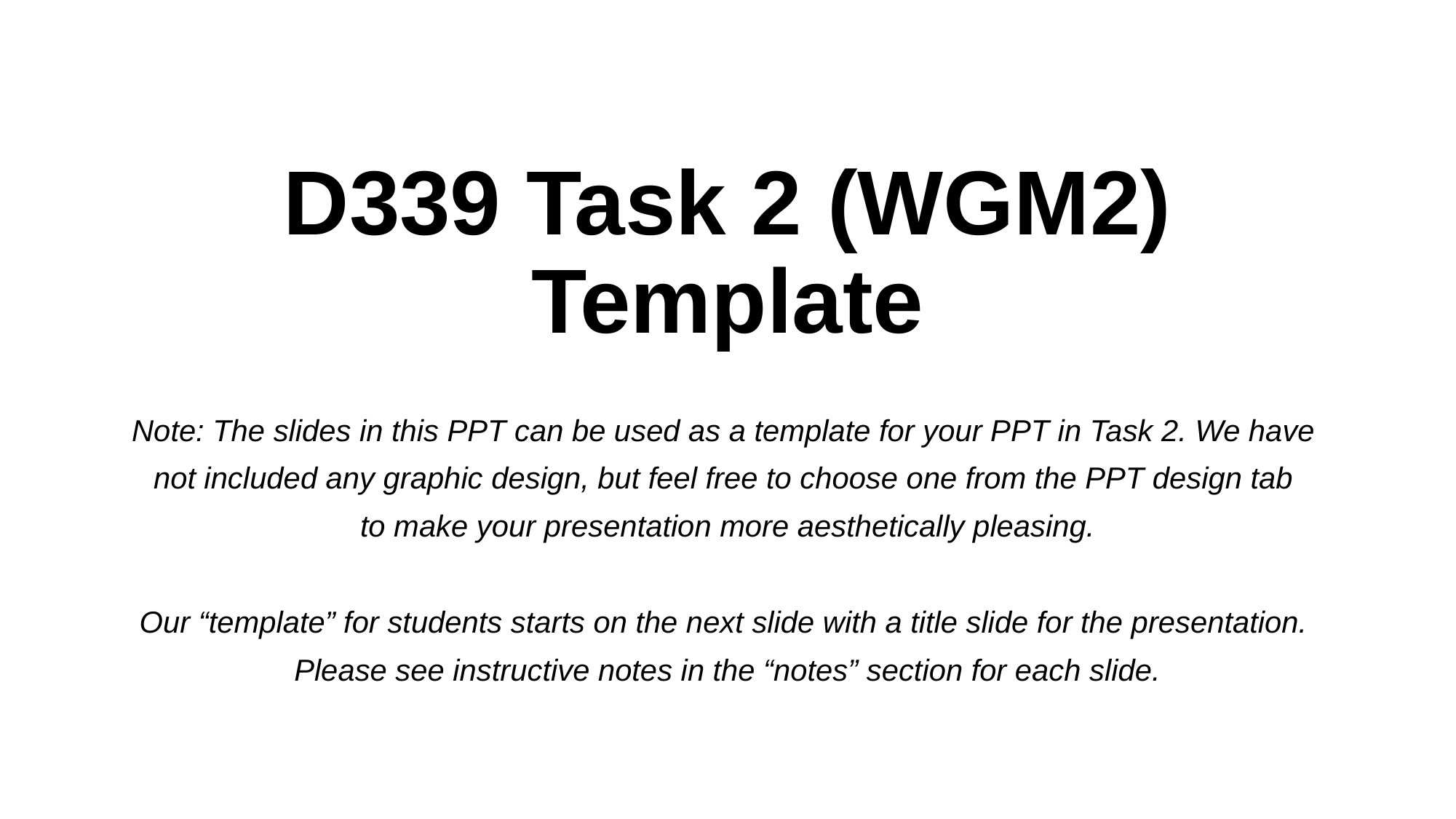

# D339 Task 2 (WGM2) Template
Note: The slides in this PPT can be used as a template for your PPT in Task 2. We have
not included any graphic design, but feel free to choose one from the PPT design tab
to make your presentation more aesthetically pleasing.

Our “template” for students starts on the next slide with a title slide for the presentation.
Please see instructive notes in the “notes” section for each slide.